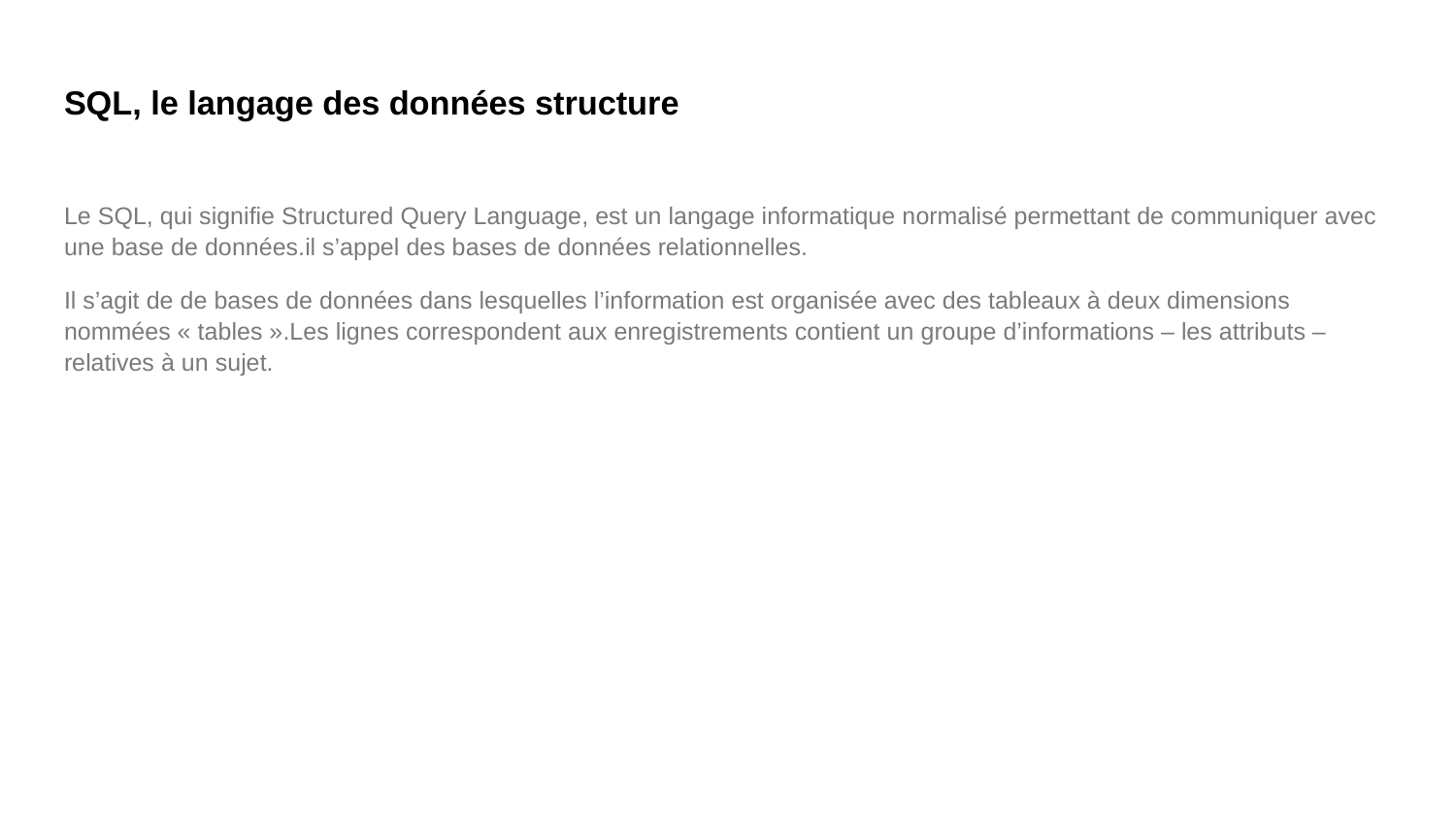

# SQL, le langage des données structure

Le SQL, qui signifie Structured Query Language, est un langage informatique normalisé permettant de communiquer avec une base de données.il s’appel des bases de données relationnelles.
Il s’agit de de bases de données dans lesquelles l’information est organisée avec des tableaux à deux dimensions nommées « tables ».Les lignes correspondent aux enregistrements contient un groupe d’informations – les attributs – relatives à un sujet.